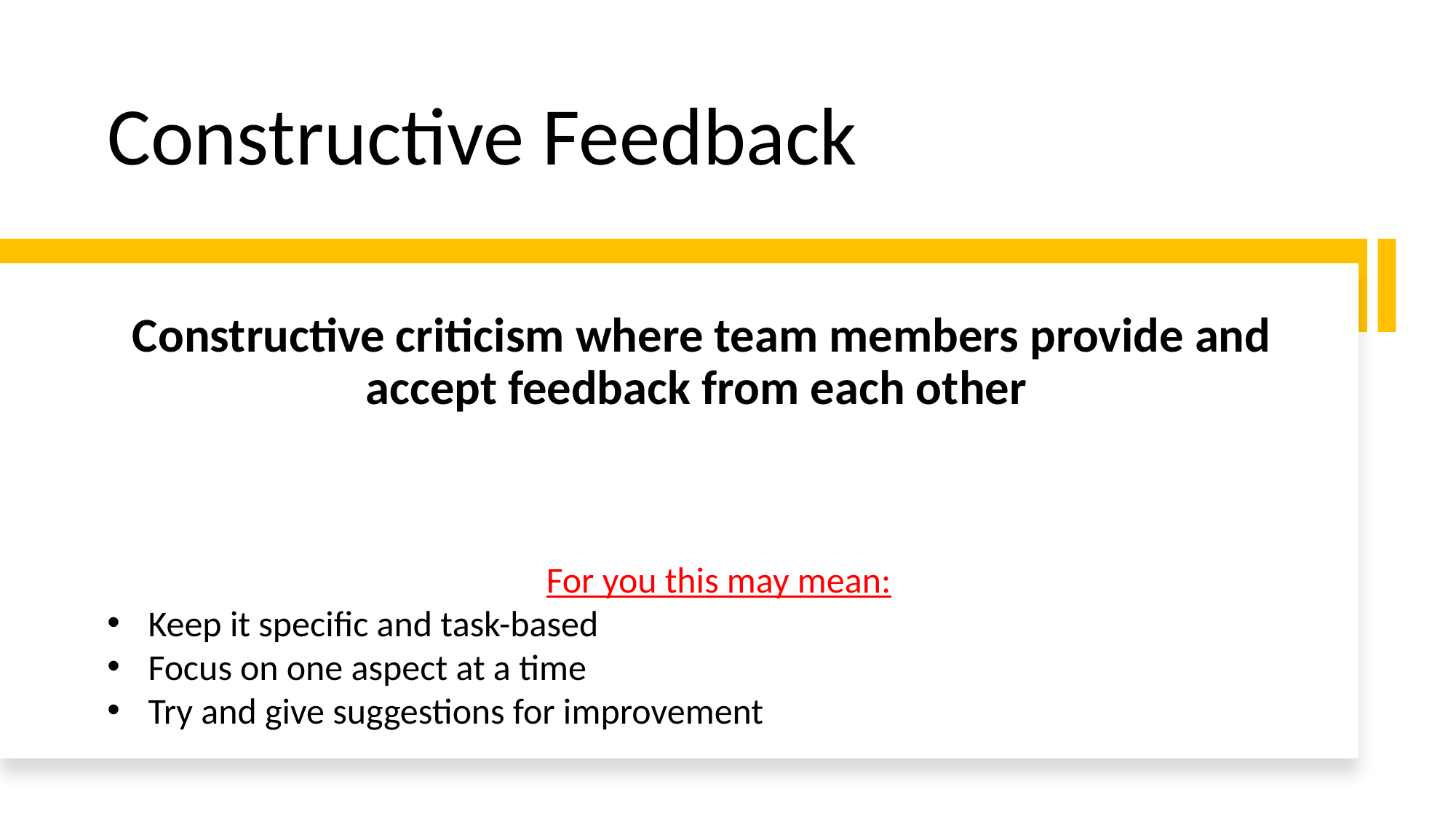

# Constructive Feedback

Constructive criticism where team members provide and accept feedback from each other
For you this may mean:
Keep it specific and task-based
Focus on one aspect at a time
Try and give suggestions for improvement